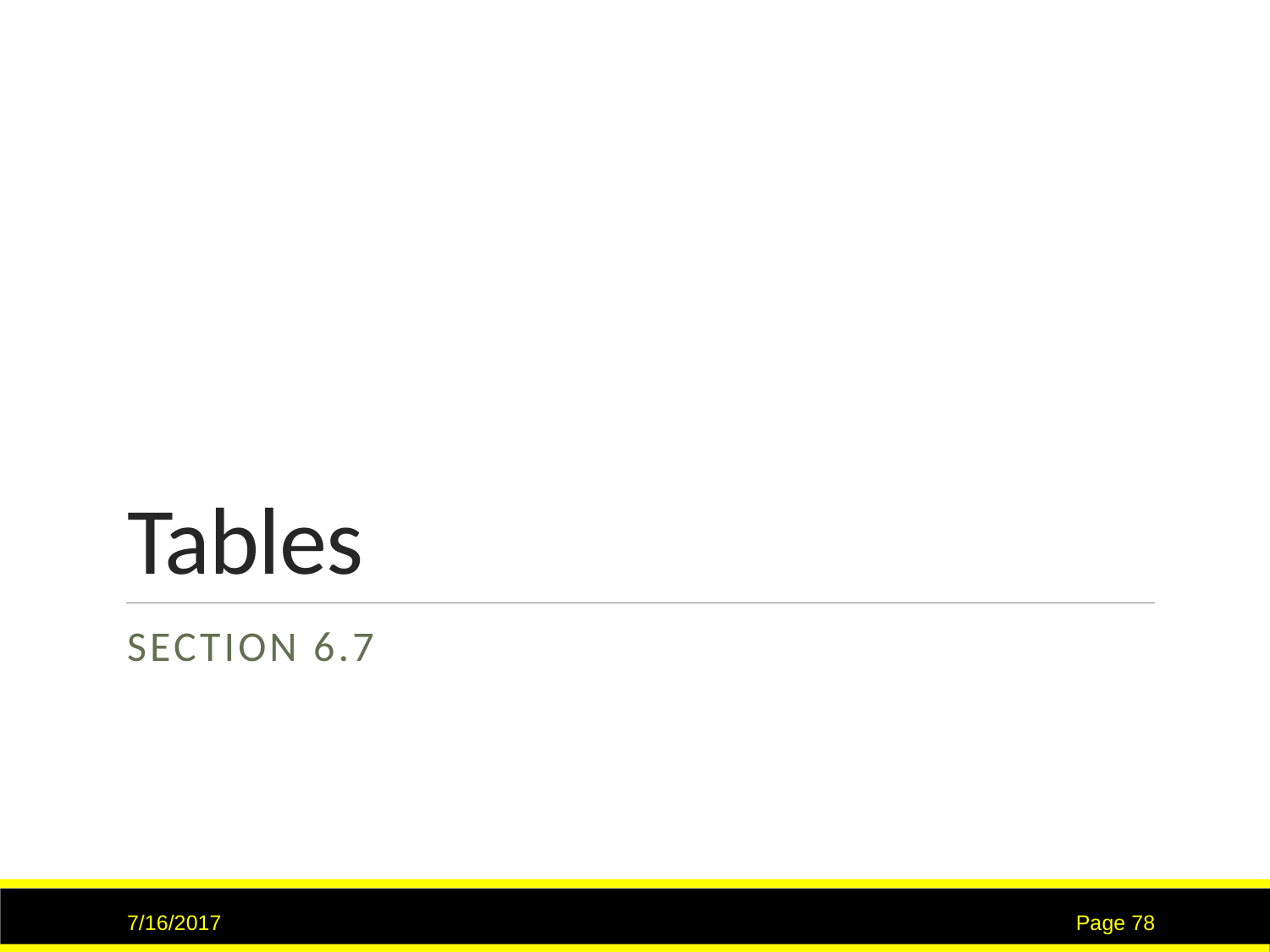

# Tables
Section 6.7
7/16/2017
Page 78